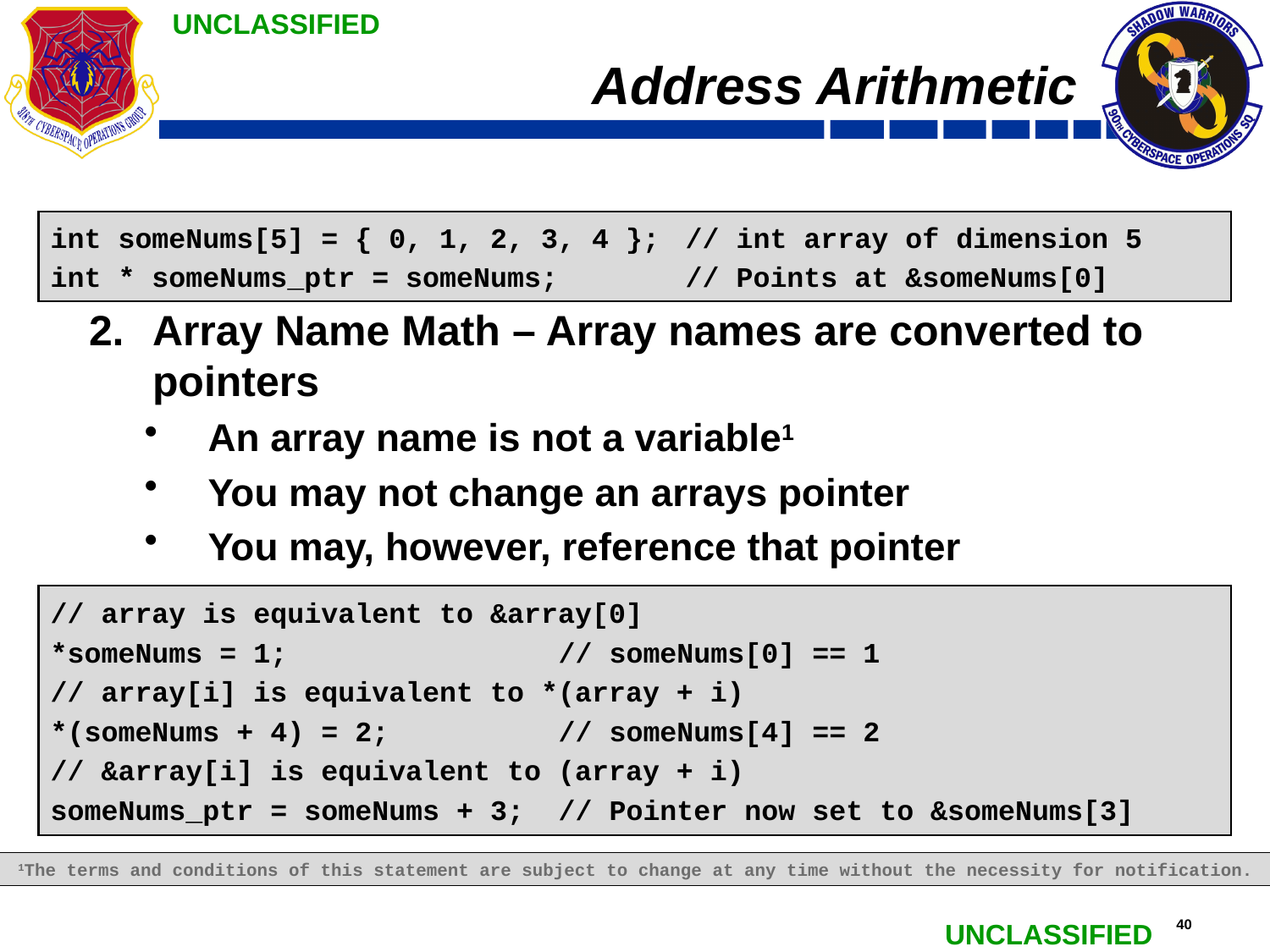

# Address Arithmetic

Array Name Math – Array names are converted to pointers
An array name is not a variable1
You may not change an arrays pointer
You may, however, reference that pointer
int someNums[5] = { 0, 1, 2, 3, 4 };	// int array of dimension 5
int * someNums_ptr = someNums;	// Points at &someNums[0]
// array is equivalent to &array[0]
*someNums = 1;			// someNums[0] == 1
// array[i] is equivalent to *(array + i)
*(someNums + 4) = 2;		// someNums[4] == 2
// &array[i] is equivalent to (array + i)
someNums_ptr = someNums + 3;	// Pointer now set to &someNums[3]
1The terms and conditions of this statement are subject to change at any time without the necessity for notification.